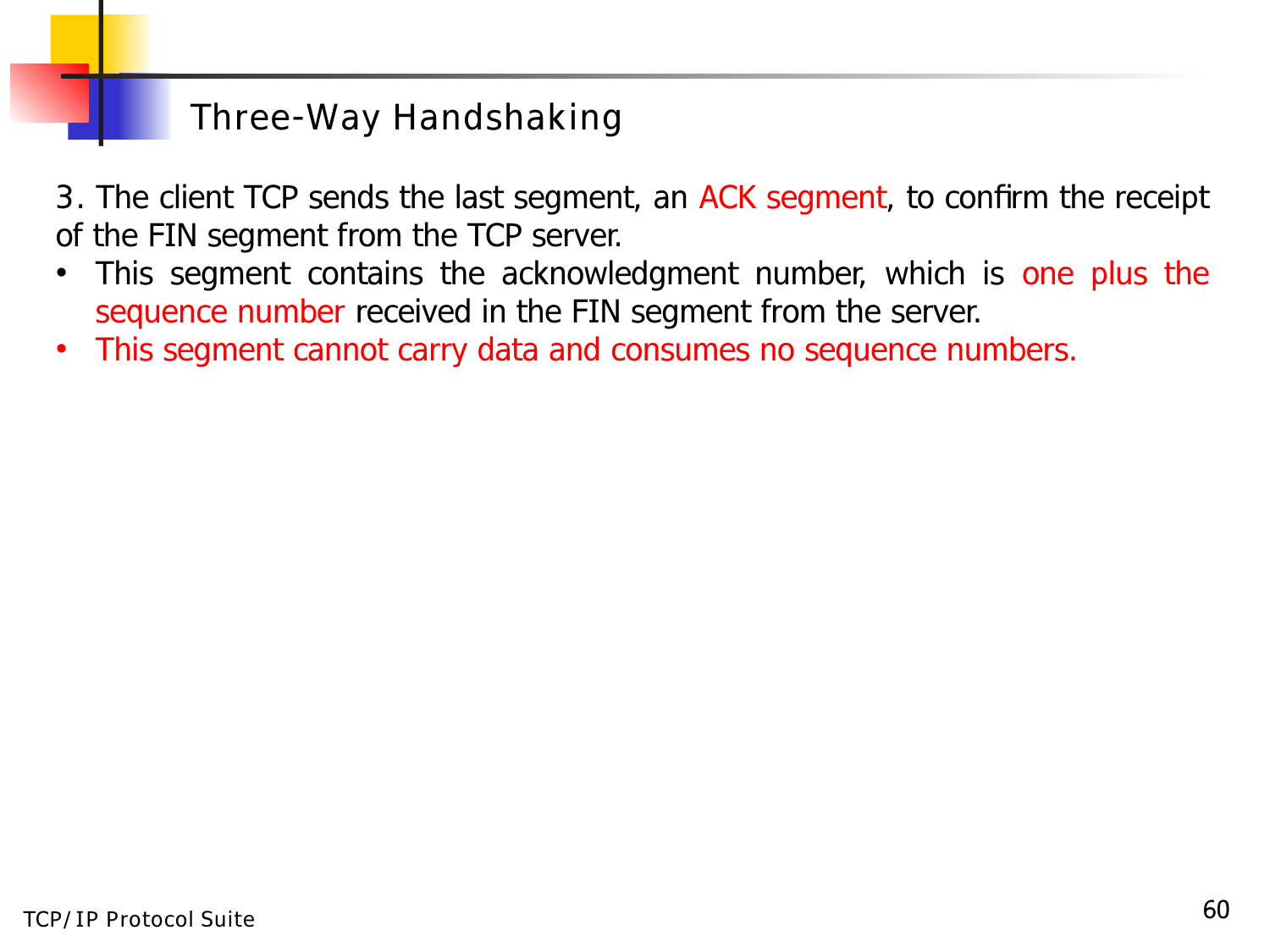

Three-Way Handshaking
3. The client TCP sends the last segment, an ACK segment, to confirm the receipt of the FIN segment from the TCP server.
This segment contains the acknowledgment number, which is one plus the sequence number received in the FIN segment from the server.
This segment cannot carry data and consumes no sequence numbers.
60
TCP/IP Protocol Suite